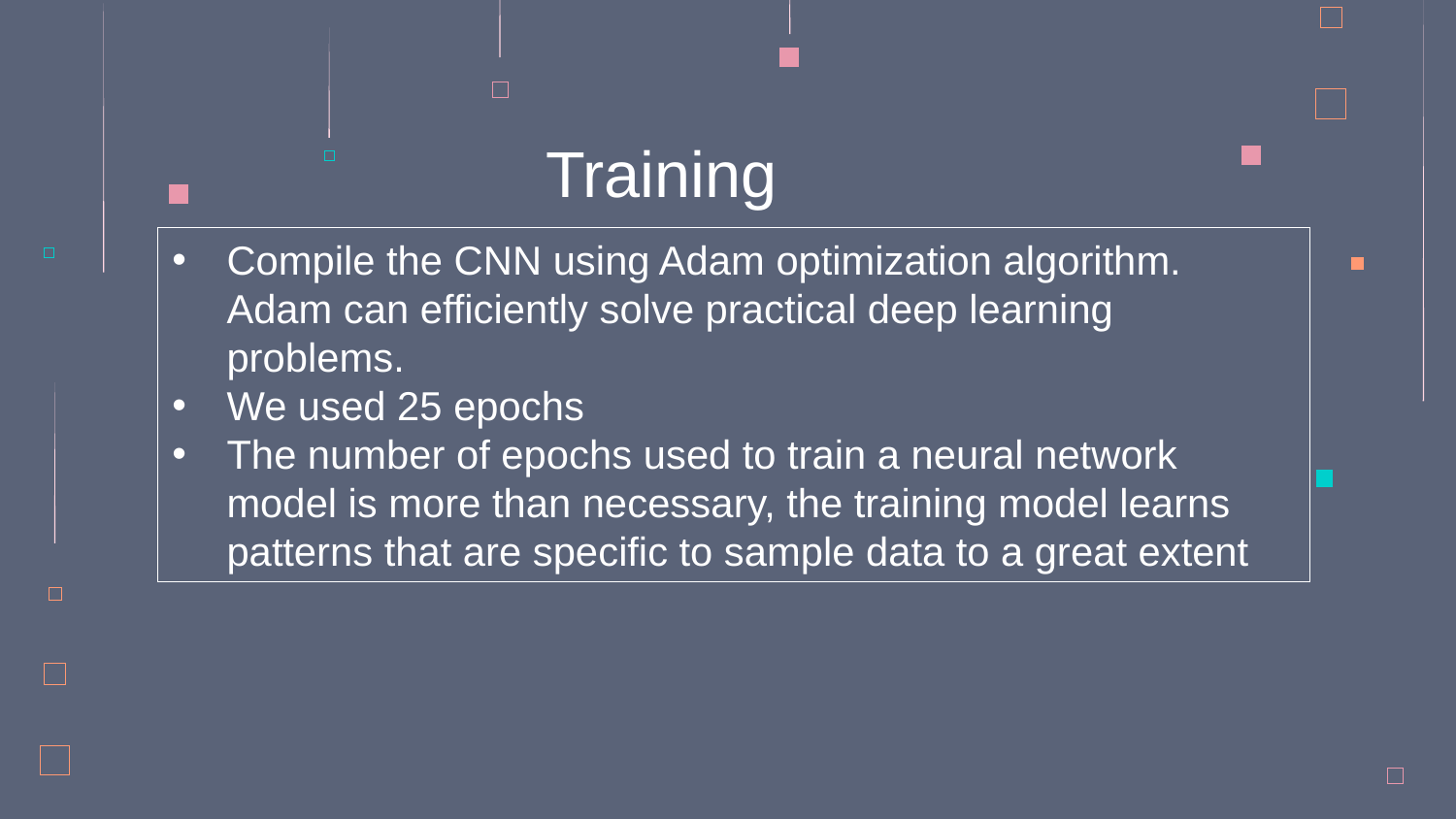

Training
Compile the CNN using Adam optimization algorithm. Adam can efficiently solve practical deep learning problems.
We used 25 epochs
The number of epochs used to train a neural network model is more than necessary, the training model learns patterns that are specific to sample data to a great extent